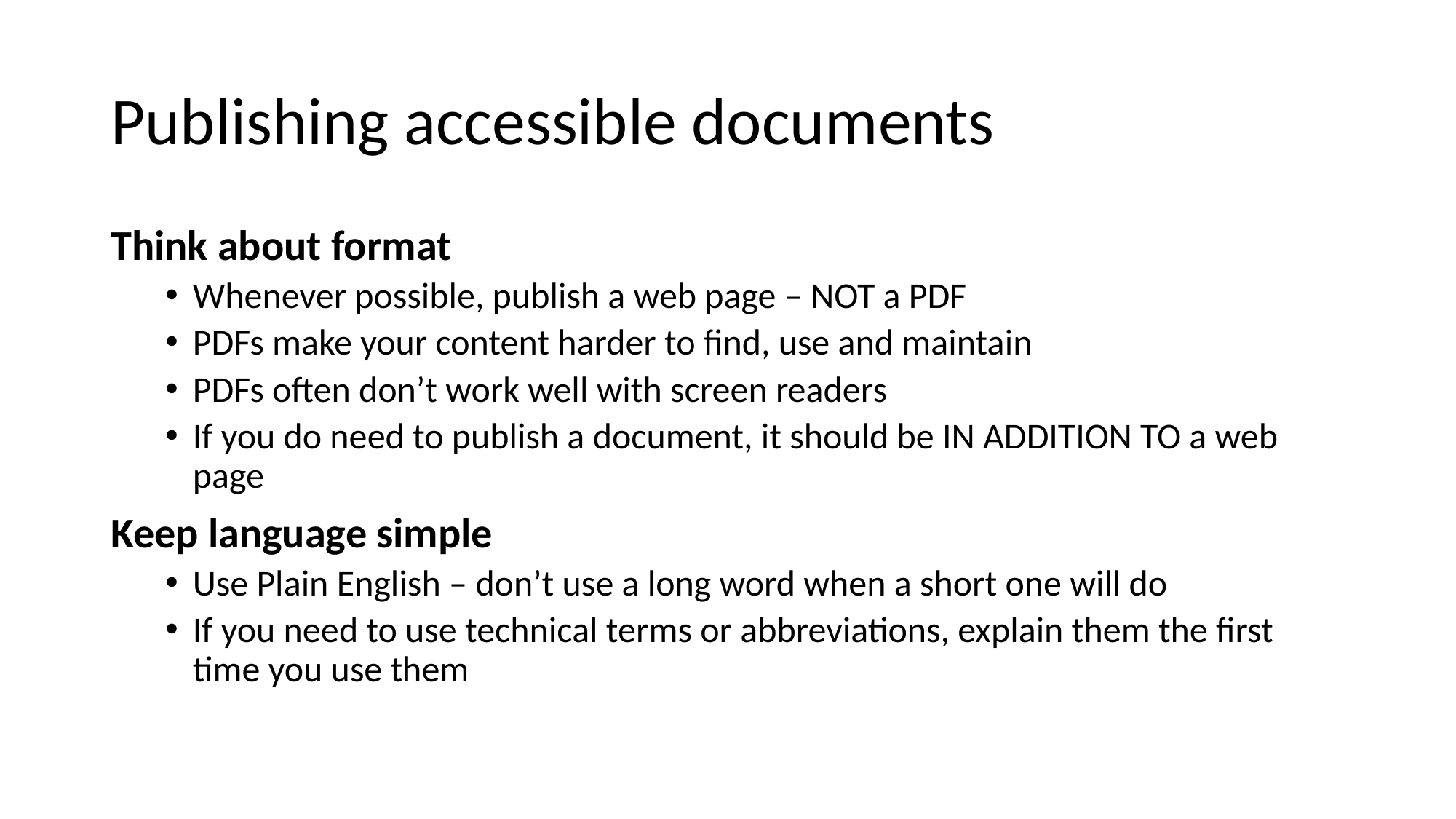

# Publishing accessible documents
Think about format
Whenever possible, publish a web page – NOT a PDF
PDFs make your content harder to find, use and maintain
PDFs often don’t work well with screen readers
If you do need to publish a document, it should be IN ADDITION TO a web page
Keep language simple
Use Plain English – don’t use a long word when a short one will do
If you need to use technical terms or abbreviations, explain them the first time you use them